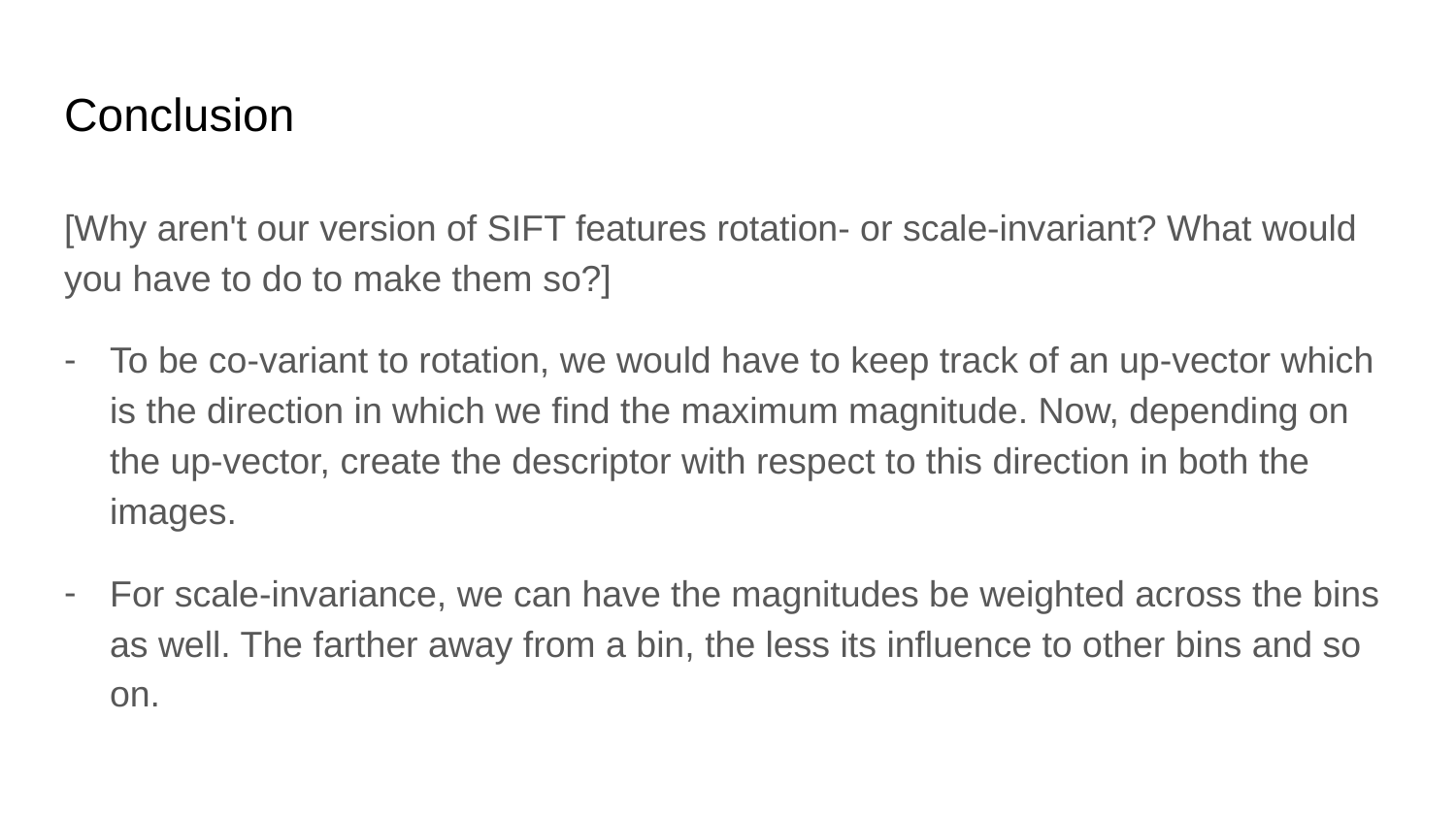

# Conclusion
[Why aren't our version of SIFT features rotation- or scale-invariant? What would you have to do to make them so?]
To be co-variant to rotation, we would have to keep track of an up-vector which is the direction in which we find the maximum magnitude. Now, depending on the up-vector, create the descriptor with respect to this direction in both the images.
For scale-invariance, we can have the magnitudes be weighted across the bins as well. The farther away from a bin, the less its influence to other bins and so on.